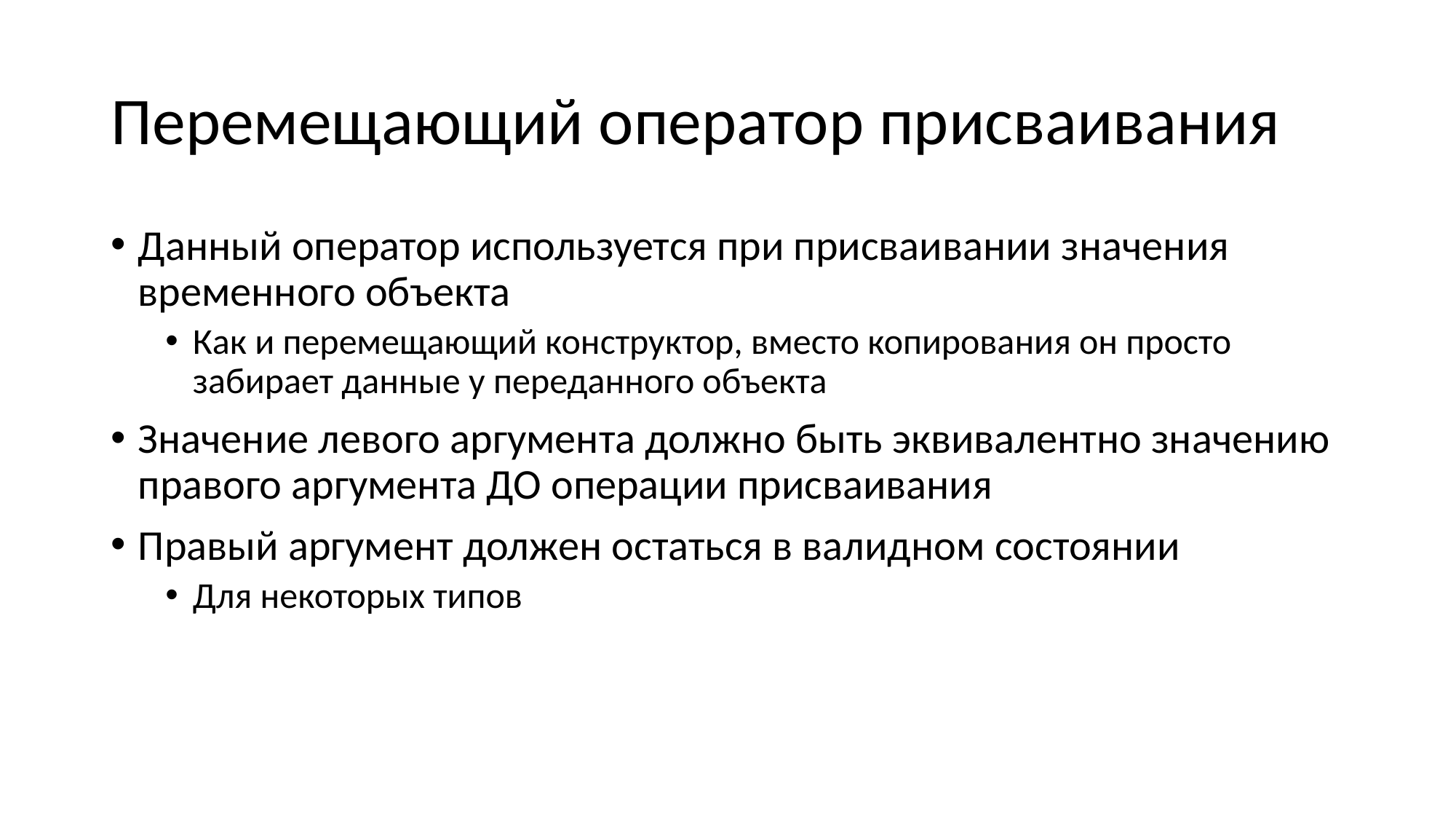

# Перемещающий оператор присваивания
Данный оператор используется при присваивании значения временного объекта
Как и перемещающий конструктор, вместо копирования он просто забирает данные у переданного объекта
Значение левого аргумента должно быть эквивалентно значению правого аргумента ДО операции присваивания
Правый аргумент должен остаться в валидном состоянии
Для некоторых типов